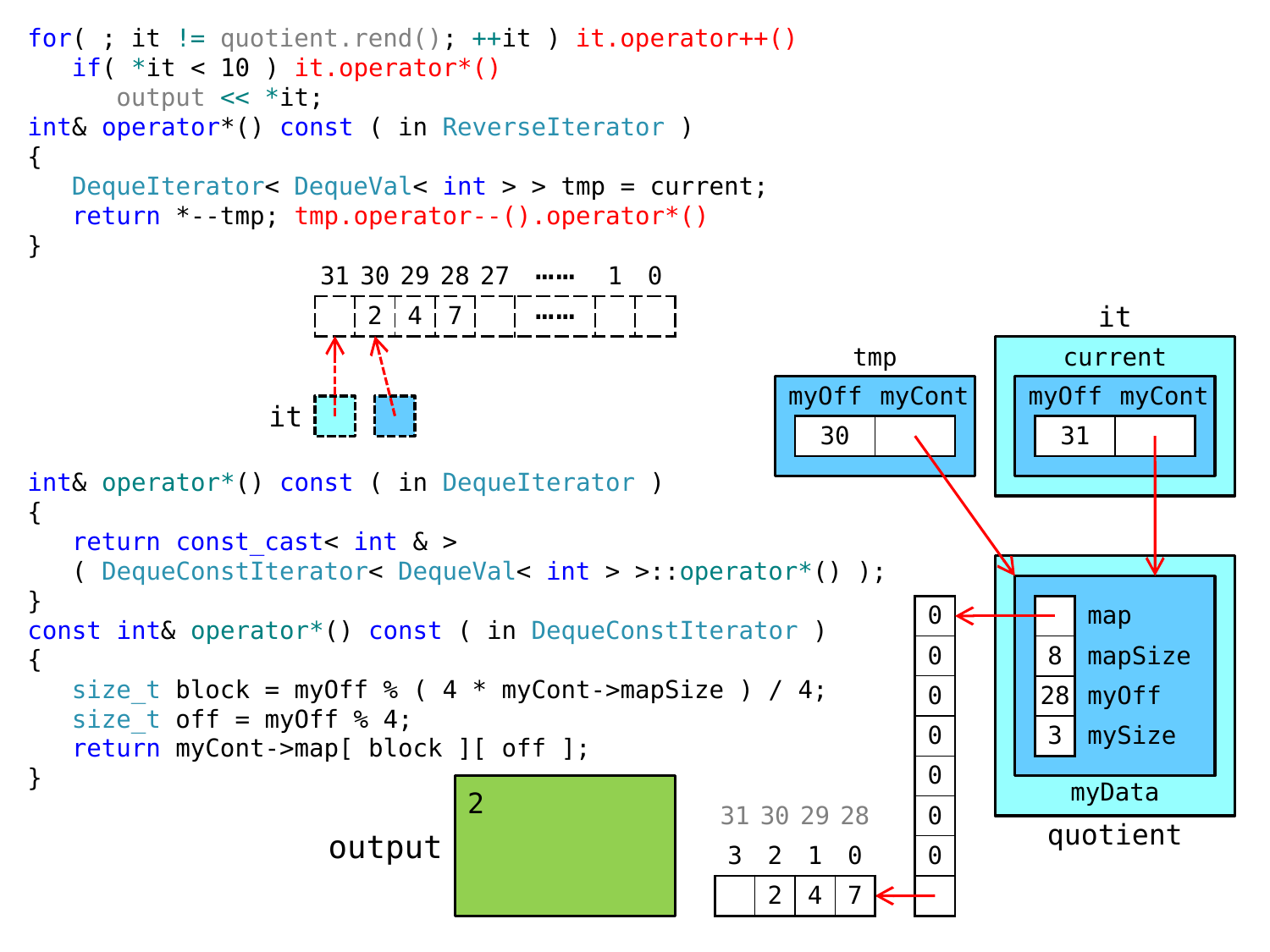

for( ; it != quotient.rend(); ++it ) it.operator++()
   if( *it < 10 ) it.operator*()
      output << *it;
int& operator*() const ( in ReverseIterator )
{
   DequeIterator< DequeVal< int > > tmp = current;
   return *--tmp; tmp.operator--().operator*()
}

int& operator*() const ( in DequeIterator )
{
   return const_cast< int & >
   ( DequeConstIterator< DequeVal< int > >::operator*() );
}
const int& operator*() const ( in DequeConstIterator )
{
   size_t block = myOff % ( 4 * myCont->mapSize ) / 4;
   size_t off = myOff % 4;
   return myCont->map[ block ][ off ];
}
| 31 | 30 | 29 | 28 | 27 | ⋯⋯ | 1 | 0 |
| --- | --- | --- | --- | --- | --- | --- | --- |
|  | 2 | 4 | 7 |  | ⋯⋯ |  |  |
it
tmp

current

myOff
myCont
myOff
myCont
it

| 30 |  |
| --- | --- |
| 31 |  |
| --- | --- |

| 0 |
| --- |
| 0 |
| 0 |
| 0 |
| 0 |
| 0 |
| 0 |
|  |
|  | map |
| --- | --- |
| 8 | mapSize |
| 28 | myOff |
| 3 | mySize |

2
myData
| 31 | 30 | 29 | 28 |
| --- | --- | --- | --- |
| 3 | 2 | 1 | 0 |
|  | 2 | 4 | 7 |
output
quotient